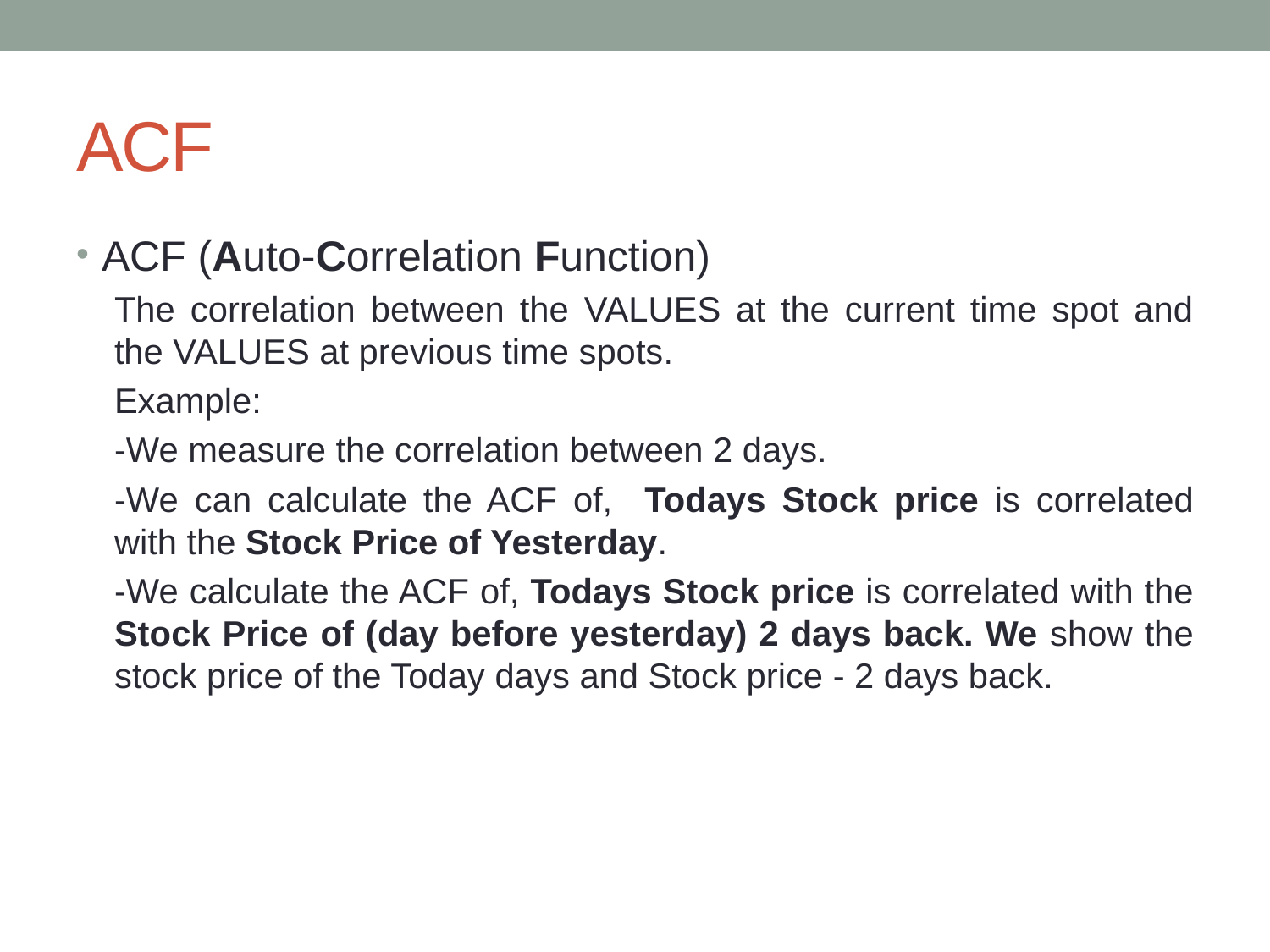

# ACF
ACF (Auto-Correlation Function)
The correlation between the VALUES at the current time spot and the VALUES at previous time spots.
Example:
-We measure the correlation between 2 days.
-We can calculate the ACF of,  Todays Stock price is correlated with the Stock Price of Yesterday.
-We calculate the ACF of, Todays Stock price is correlated with the Stock Price of (day before yesterday) 2 days back. We show the stock price of the Today days and Stock price - 2 days back.